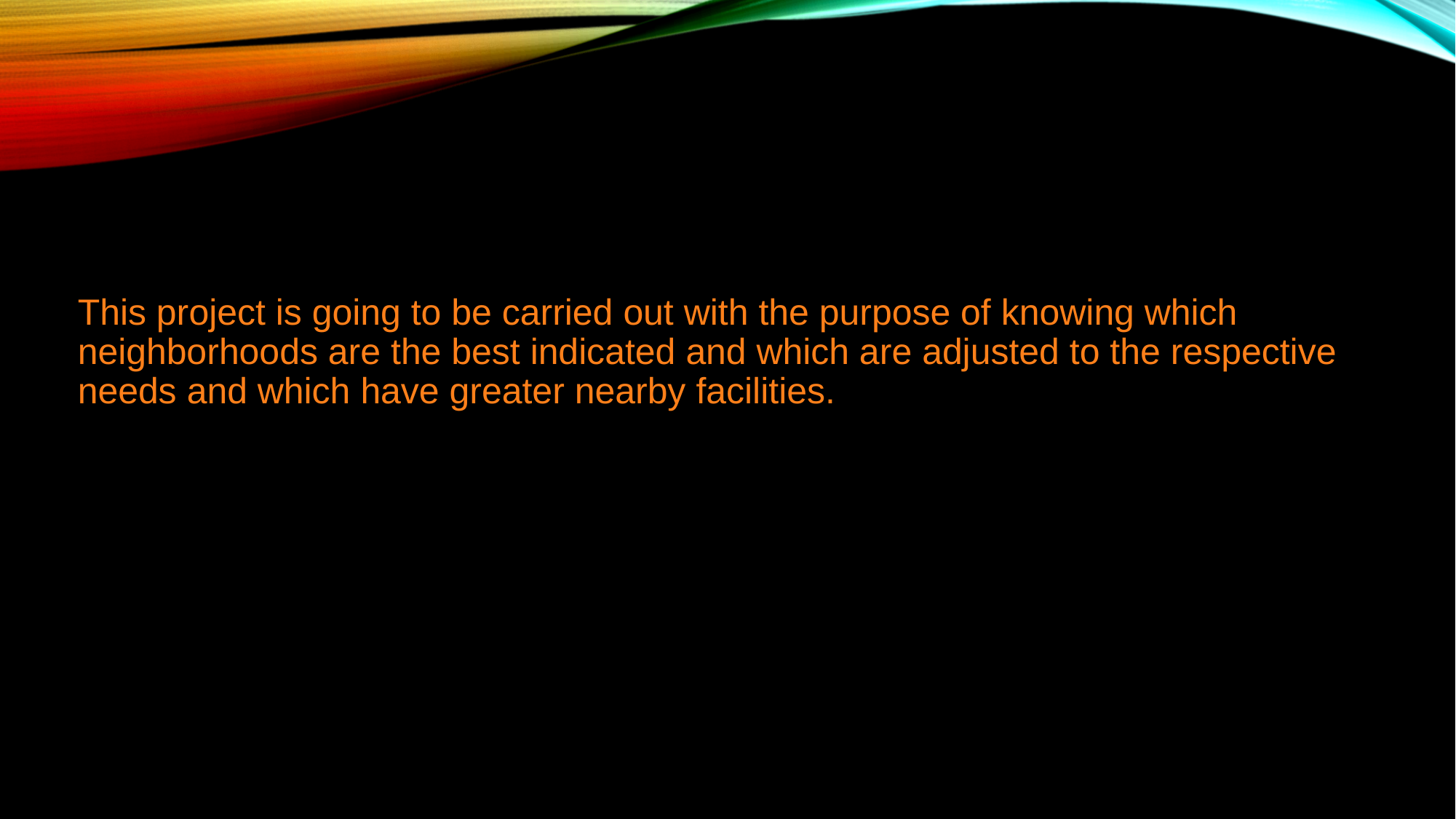

This project is going to be carried out with the purpose of knowing which neighborhoods are the best indicated and which are adjusted to the respective needs and which have greater nearby facilities.